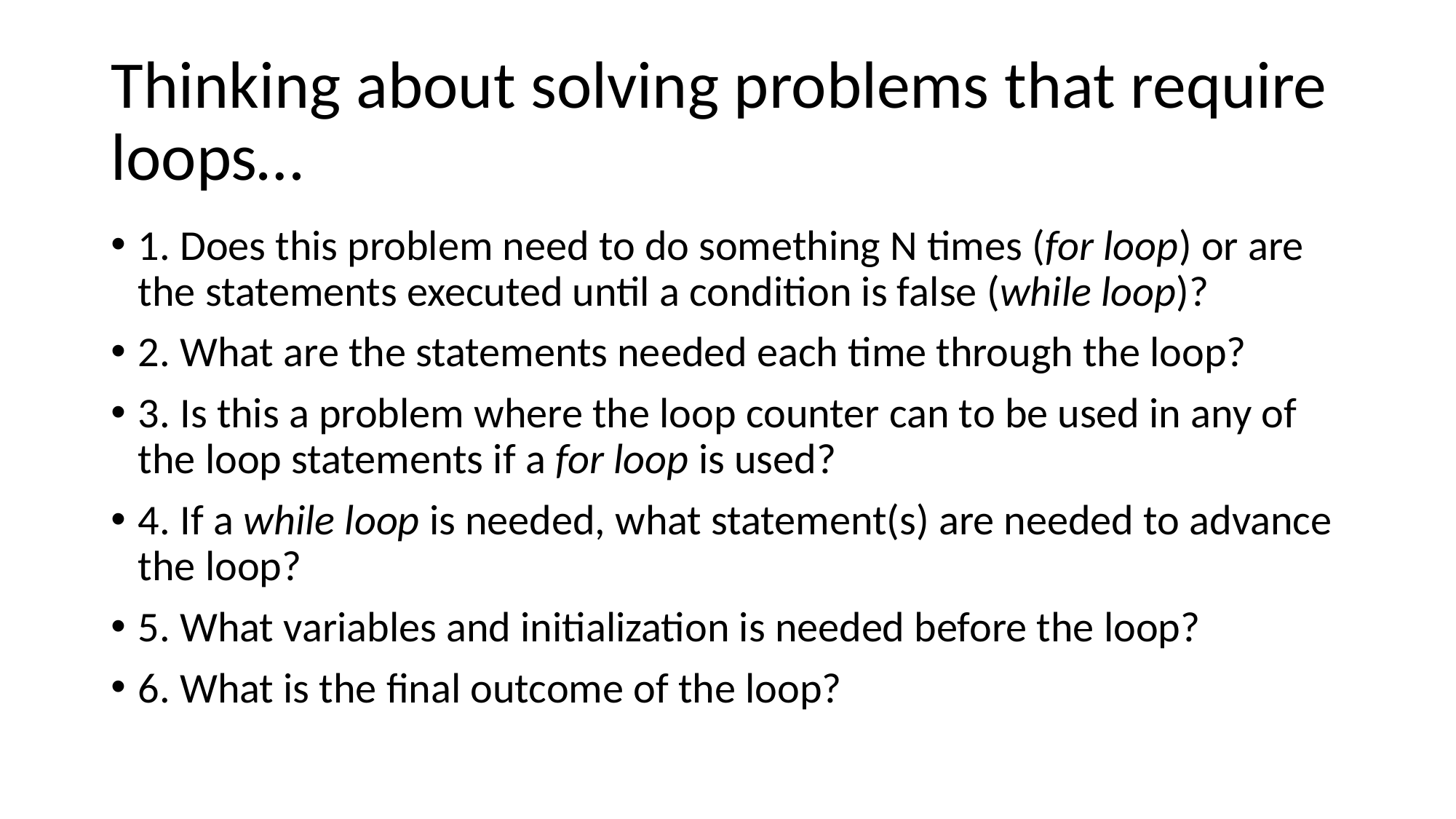

# Thinking about solving problems that require loops…
1. Does this problem need to do something N times (for loop) or are the statements executed until a condition is false (while loop)?
2. What are the statements needed each time through the loop?
3. Is this a problem where the loop counter can to be used in any of the loop statements if a for loop is used?
4. If a while loop is needed, what statement(s) are needed to advance the loop?
5. What variables and initialization is needed before the loop?
6. What is the final outcome of the loop?